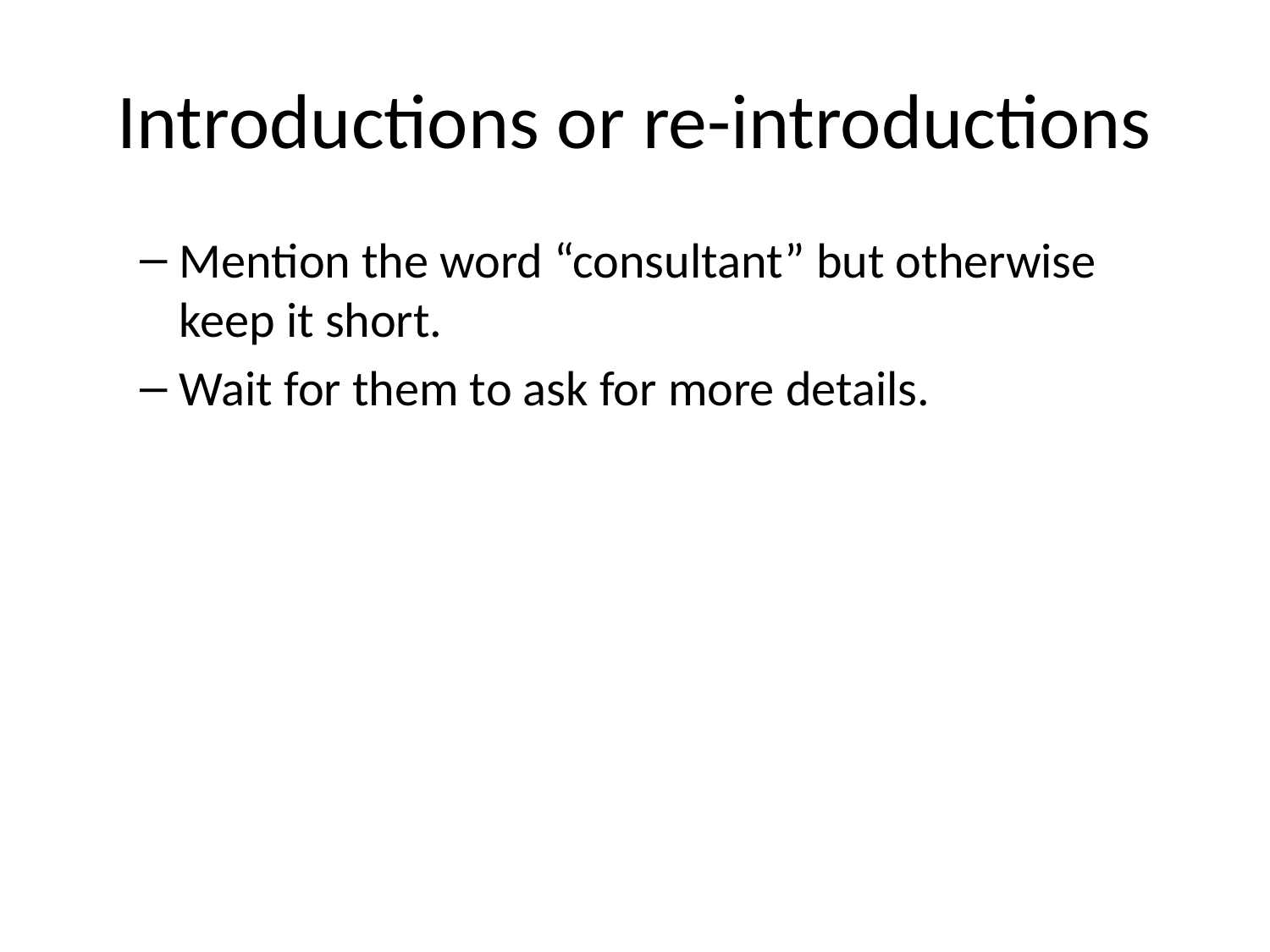

# Introductions or re-introductions
Mention the word “consultant” but otherwise keep it short.
Wait for them to ask for more details.